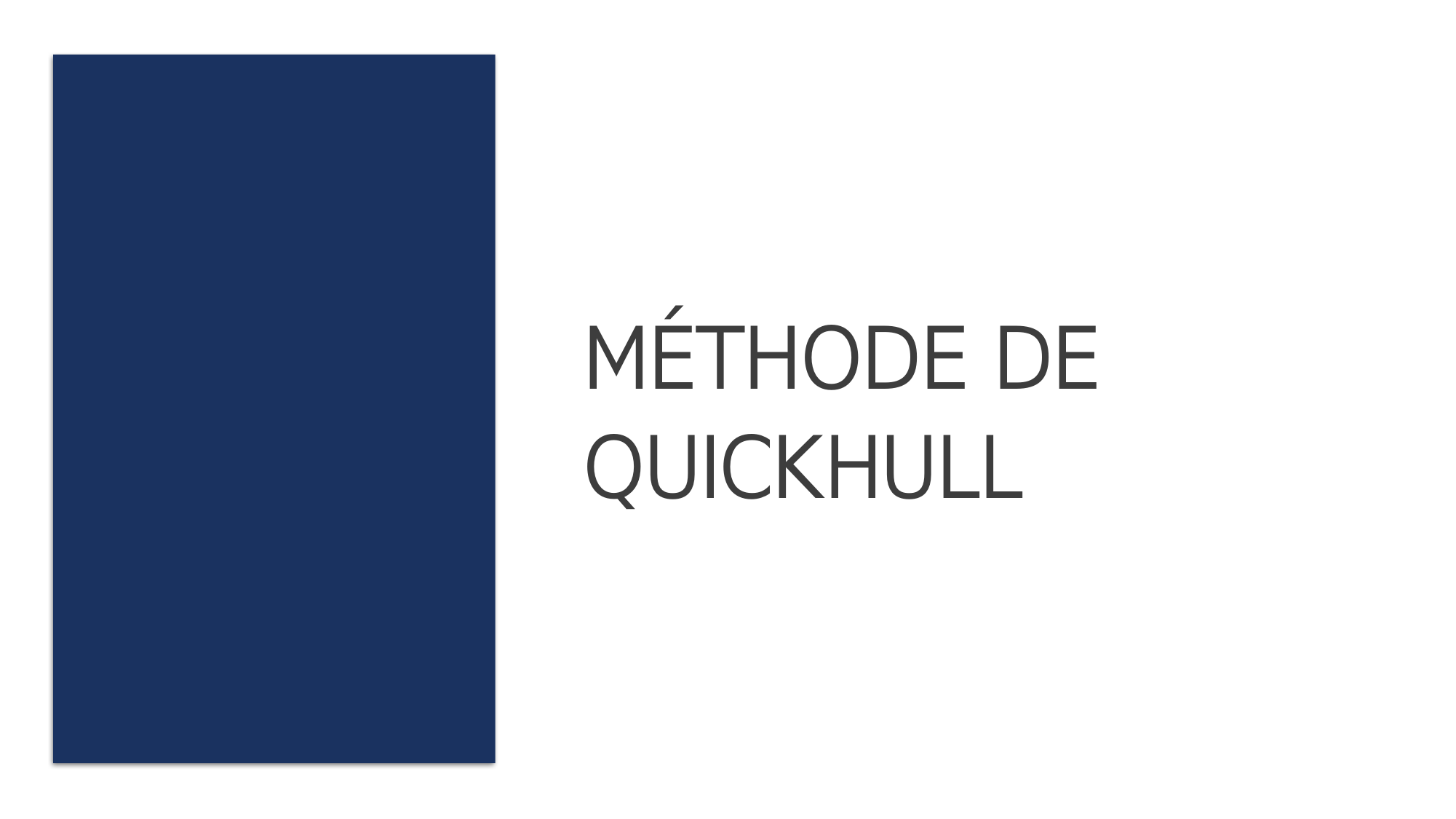

# Méthode de QUICKHULL

Anaïs Gallerand ; Edouard Gautier ; Antoine Orvain
18